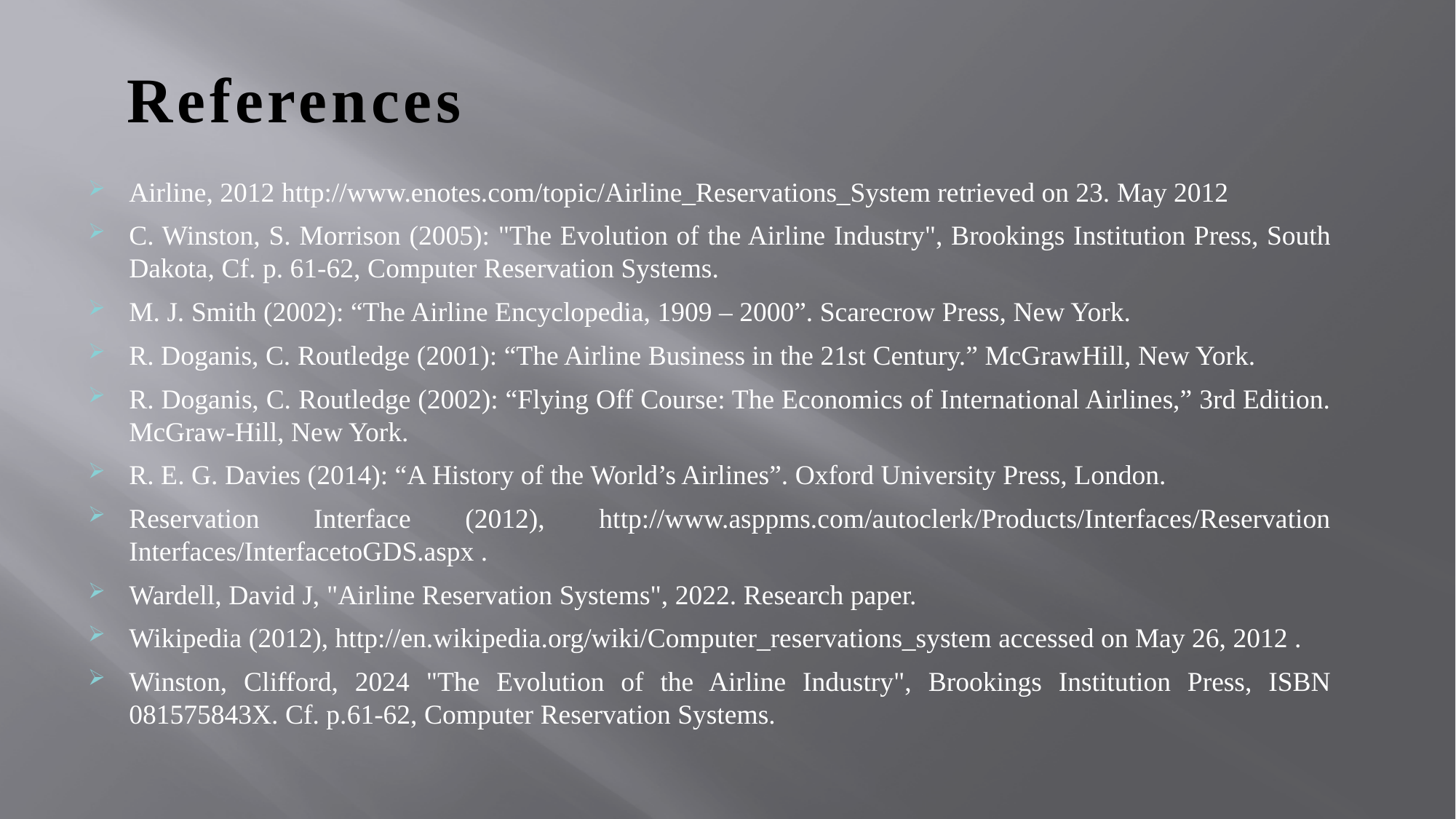

# References
Airline, 2012 http://www.enotes.com/topic/Airline_Reservations_System retrieved on 23. May 2012
C. Winston, S. Morrison (2005): "The Evolution of the Airline Industry", Brookings Institution Press, South Dakota, Cf. p. 61-62, Computer Reservation Systems.
M. J. Smith (2002): “The Airline Encyclopedia, 1909 – 2000”. Scarecrow Press, New York.
R. Doganis, C. Routledge (2001): “The Airline Business in the 21st Century.” McGrawHill, New York.
R. Doganis, C. Routledge (2002): “Flying Off Course: The Economics of International Airlines,” 3rd Edition. McGraw-Hill, New York.
R. E. G. Davies (2014): “A History of the World’s Airlines”. Oxford University Press, London.
Reservation Interface (2012), http://www.asppms.com/autoclerk/Products/Interfaces/Reservation Interfaces/InterfacetoGDS.aspx .
Wardell, David J, "Airline Reservation Systems", 2022. Research paper.
Wikipedia (2012), http://en.wikipedia.org/wiki/Computer_reservations_system accessed on May 26, 2012 .
Winston, Clifford, 2024 "The Evolution of the Airline Industry", Brookings Institution Press, ISBN 081575843X. Cf. p.61-62, Computer Reservation Systems.